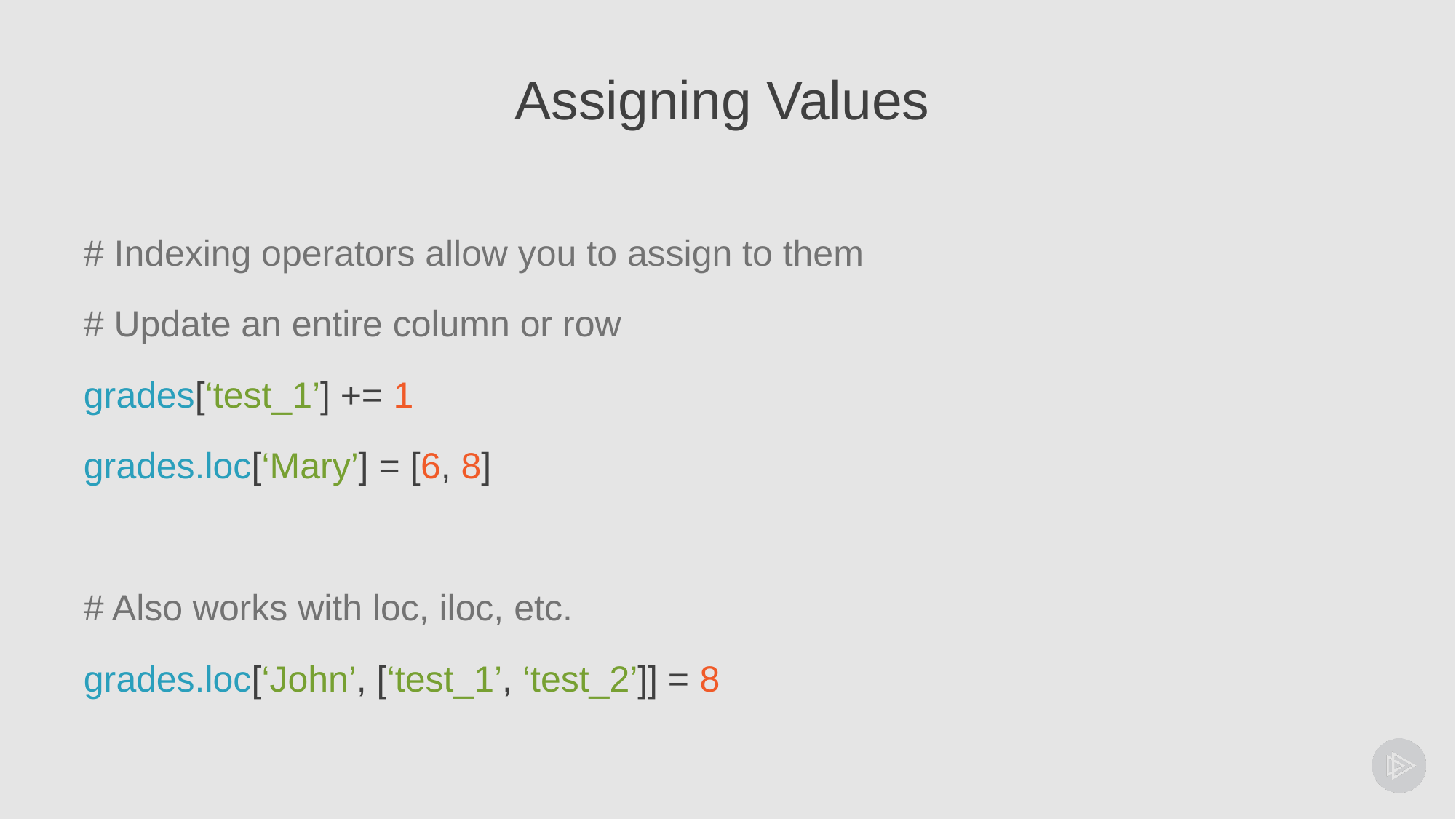

# Assigning Values
# Indexing operators allow you to assign to them
# Update an entire column or row
grades[‘test_1’] += 1
grades.loc[‘Mary’] = [6, 8]

# Also works with loc, iloc, etc.
grades.loc[‘John’, [‘test_1’, ‘test_2’]] = 8